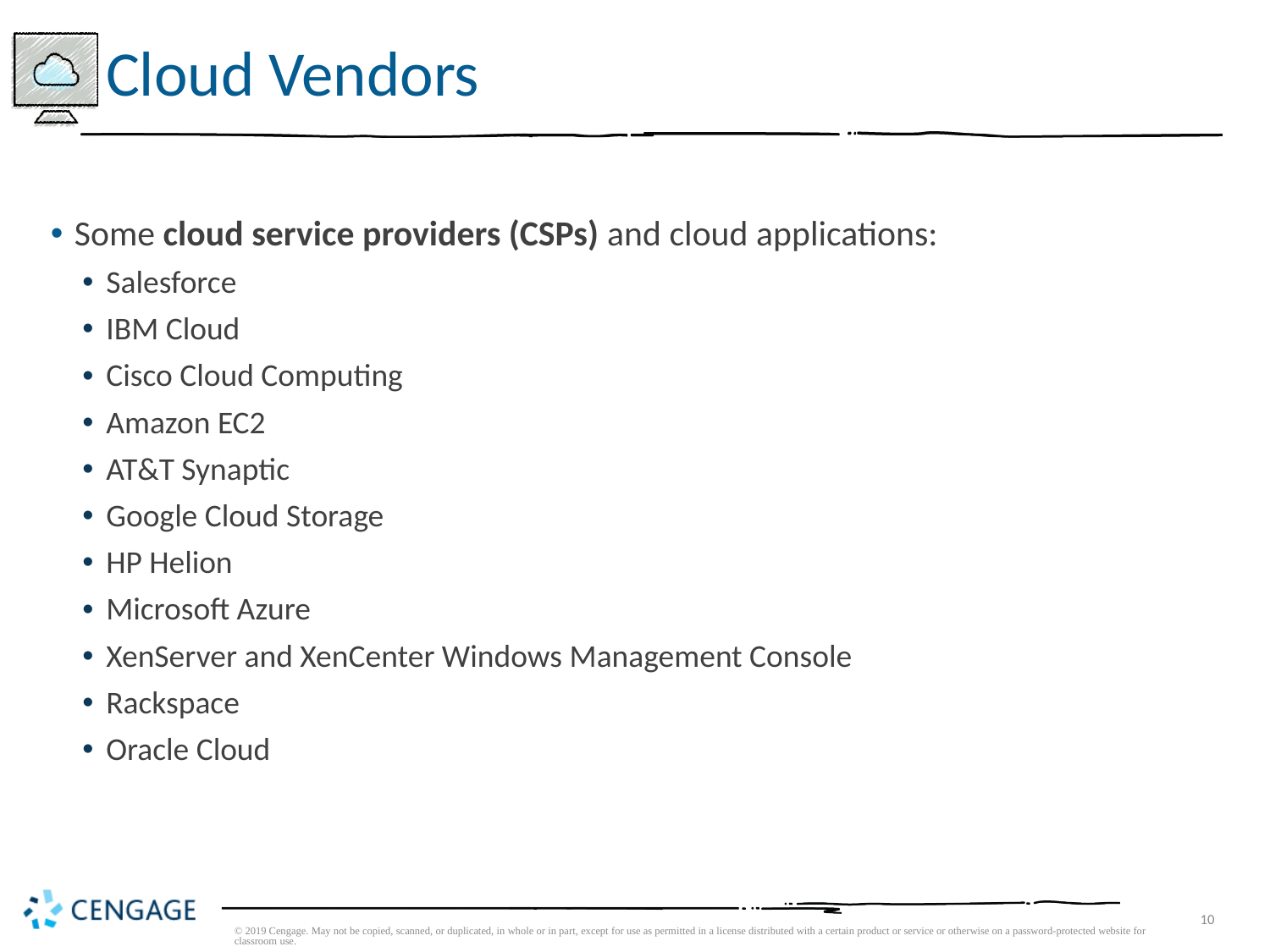

# Cloud Vendors
Some cloud service providers (CSPs) and cloud applications:
Salesforce
IBM Cloud
Cisco Cloud Computing
Amazon EC2
AT&T Synaptic
Google Cloud Storage
HP Helion
Microsoft Azure
XenServer and XenCenter Windows Management Console
Rackspace
Oracle Cloud

© 2019 Cengage. May not be copied, scanned, or duplicated, in whole or in part, except for use as permitted in a license distributed with a certain product or service or otherwise on a password-protected website for classroom use.